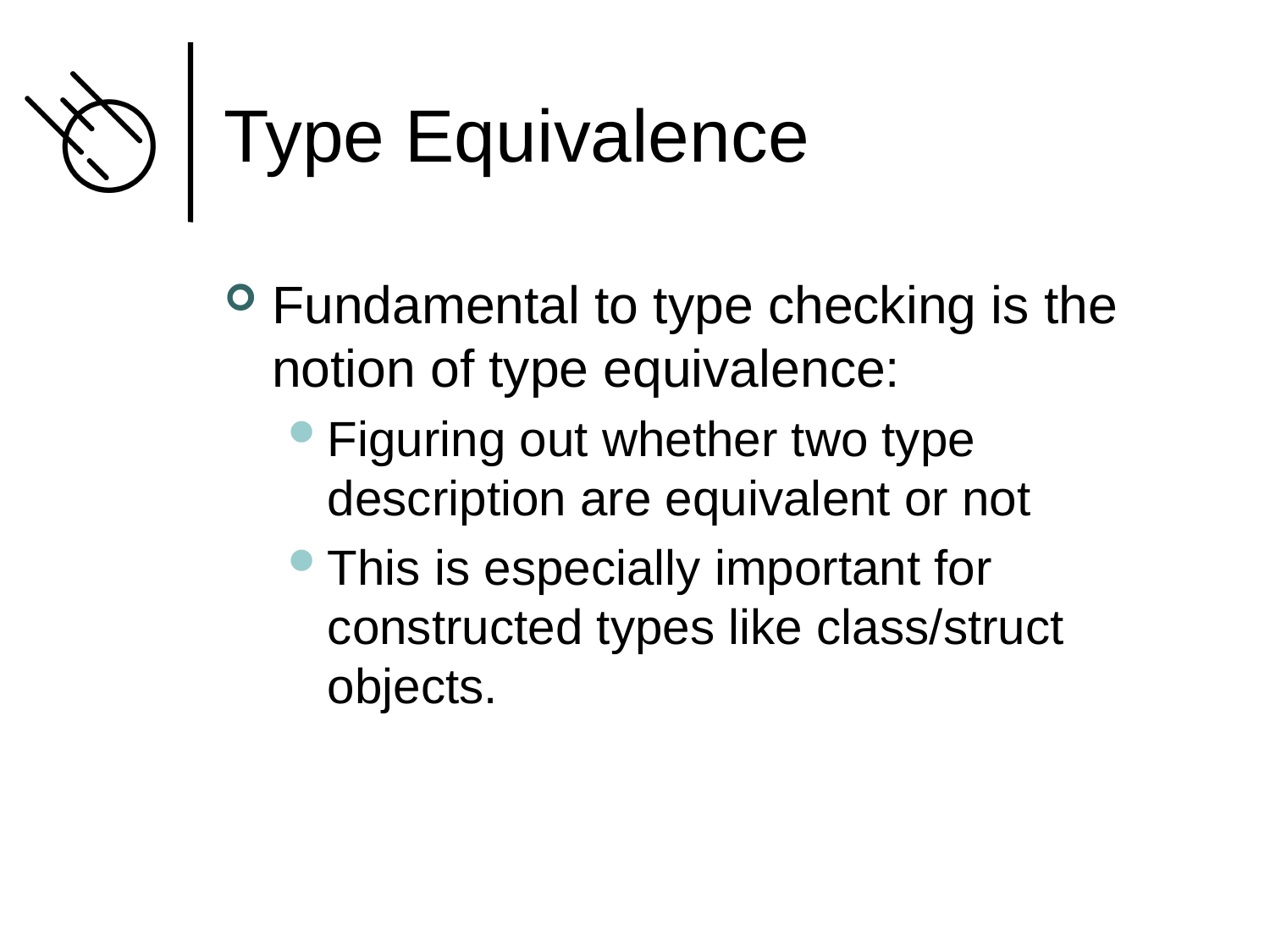

# Type Equivalence
Fundamental to type checking is the notion of type equivalence:
Figuring out whether two type description are equivalent or not
This is especially important for constructed types like class/struct objects.